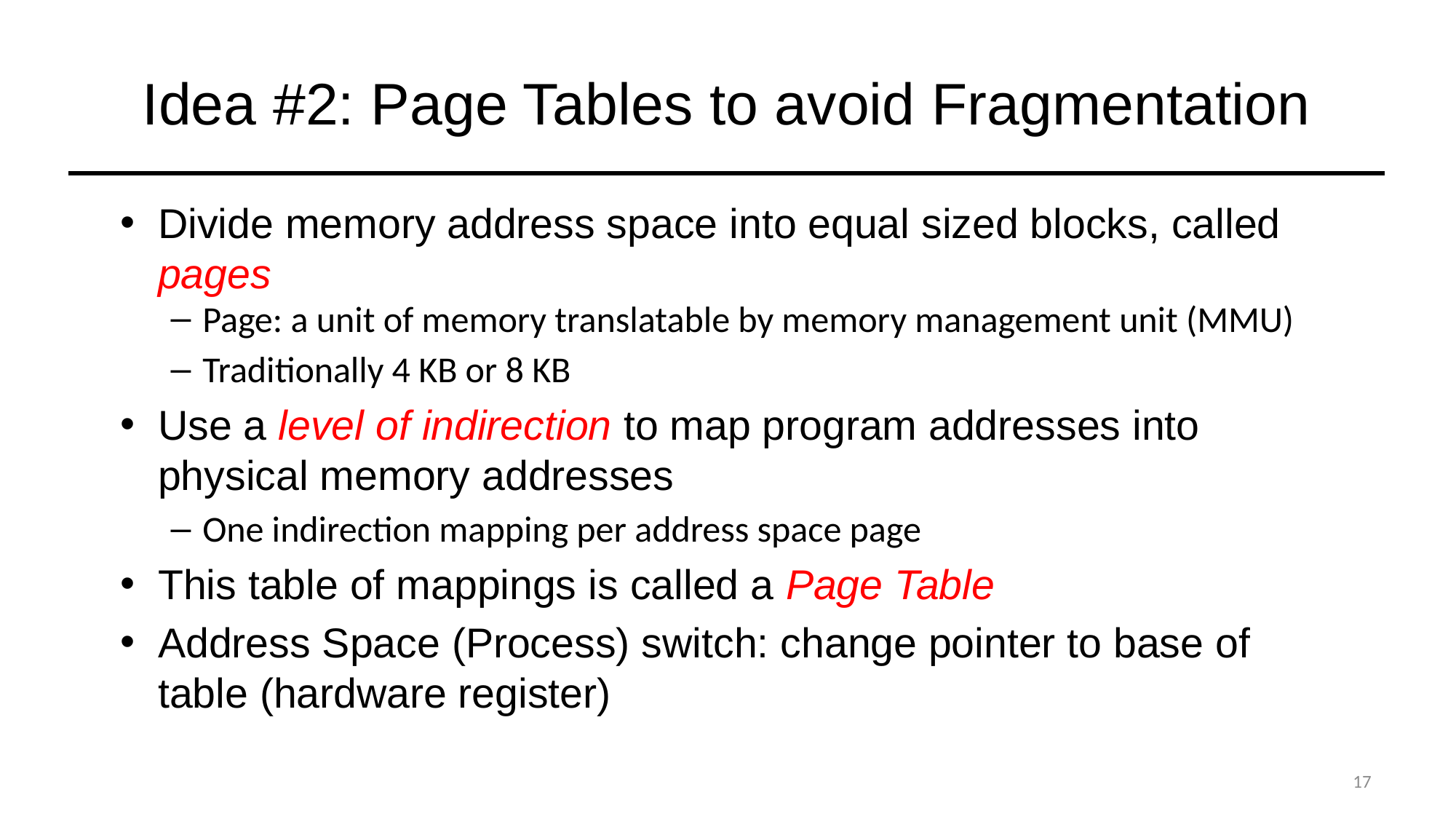

# Idea #2: Page Tables to avoid Fragmentation
Divide memory address space into equal sized blocks, called pages
Page: a unit of memory translatable by memory management unit (MMU)
Traditionally 4 KB or 8 KB
Use a level of indirection to map program addresses into physical memory addresses
One indirection mapping per address space page
This table of mappings is called a Page Table
Address Space (Process) switch: change pointer to base of table (hardware register)
17